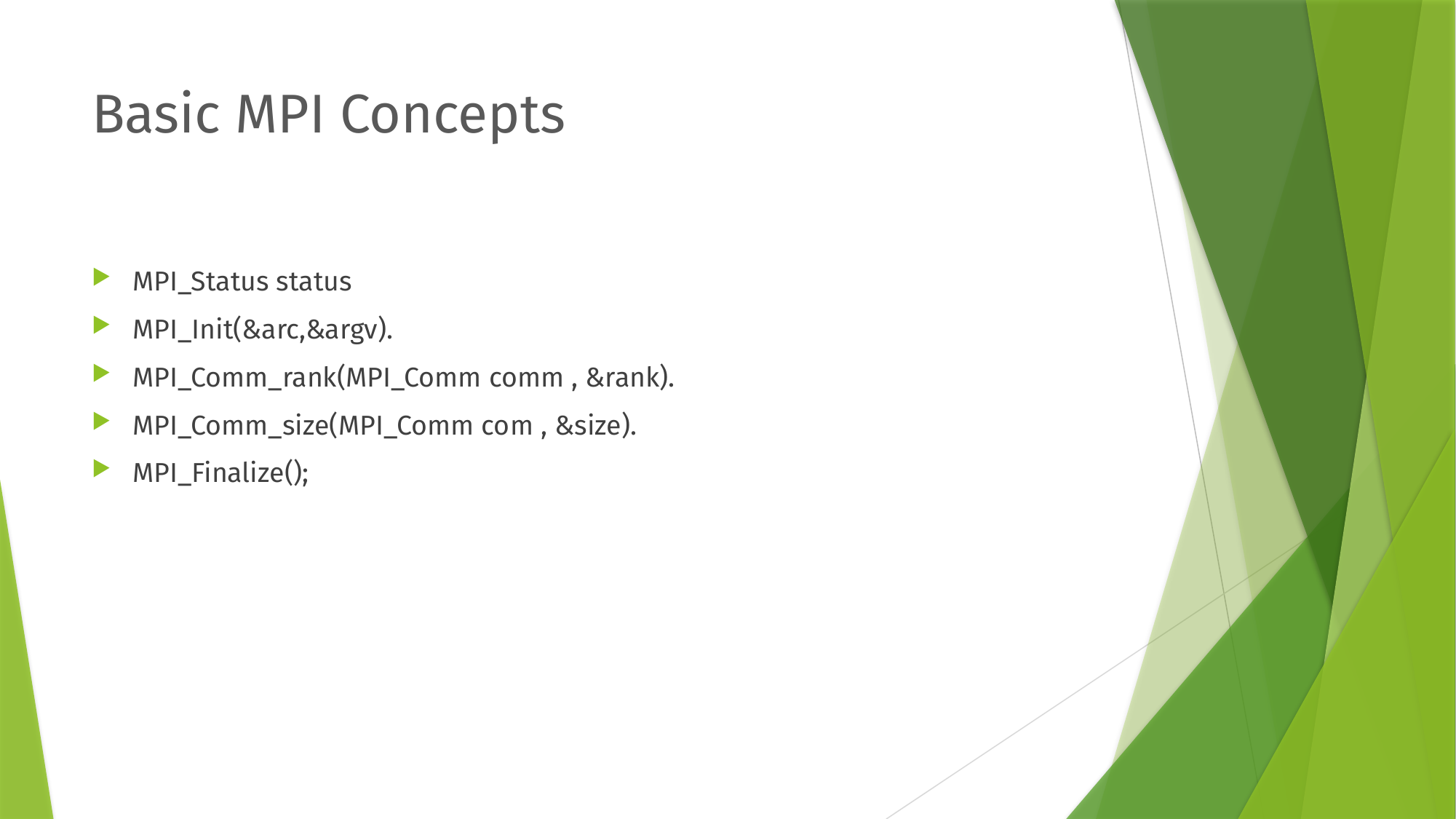

# Basic MPI Concepts
MPI_Status status
MPI_Init(&arc,&argv).
MPI_Comm_rank(MPI_Comm comm , &rank).
MPI_Comm_size(MPI_Comm com , &size).
MPI_Finalize();